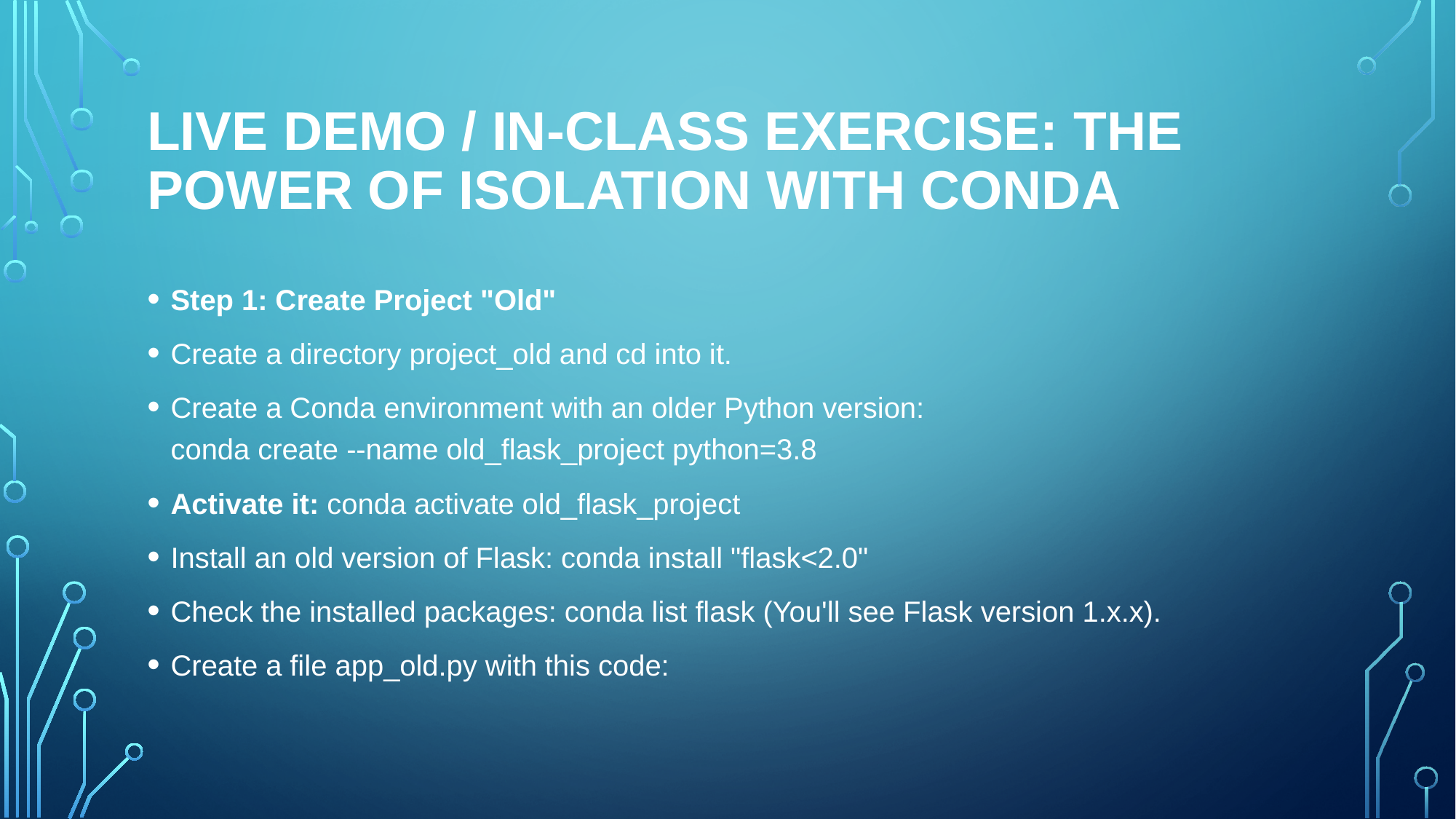

# Live Demo / In-Class Exercise: The Power of Isolation with Conda
Step 1: Create Project "Old"
Create a directory project_old and cd into it.
Create a Conda environment with an older Python version:
conda create --name old_flask_project python=3.8
Activate it: conda activate old_flask_project
Install an old version of Flask: conda install "flask<2.0"
Check the installed packages: conda list flask (You'll see Flask version 1.x.x).
Create a file app_old.py with this code: